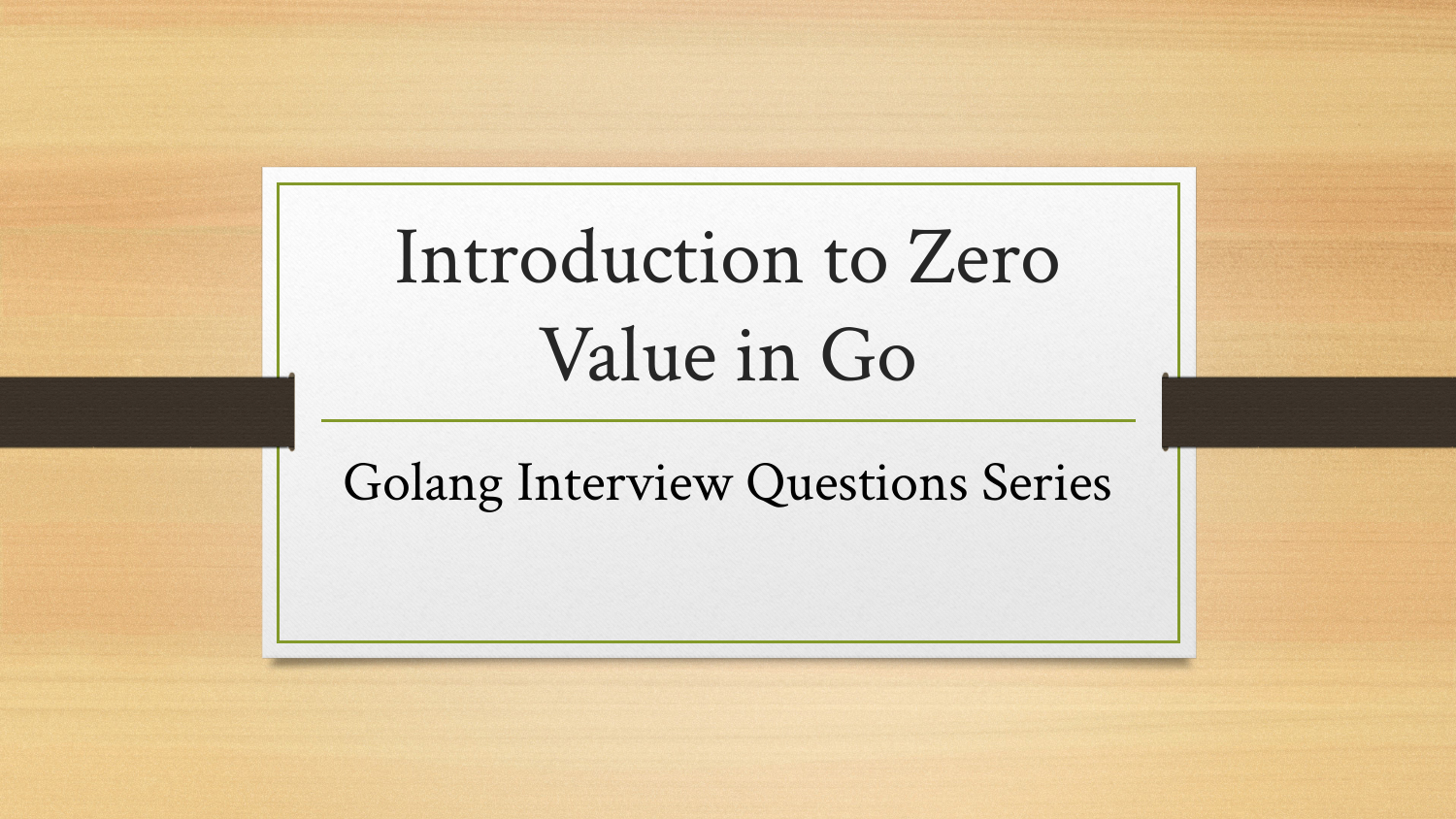

# Introduction to Zero Value in Go
Golang Interview Questions Series